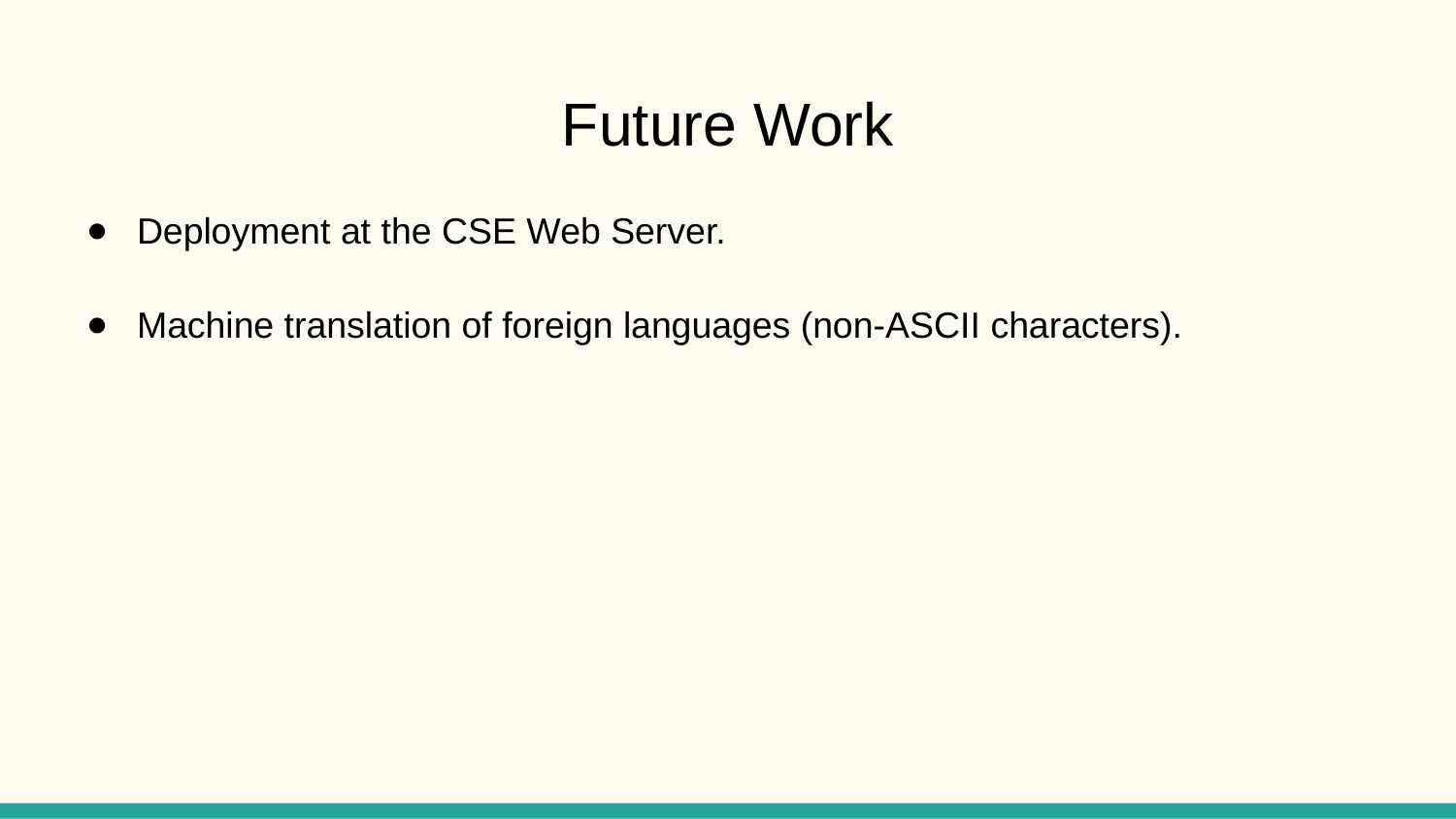

# Future Work
Deployment at the CSE Web Server.
Machine translation of foreign languages (non-ASCII characters).